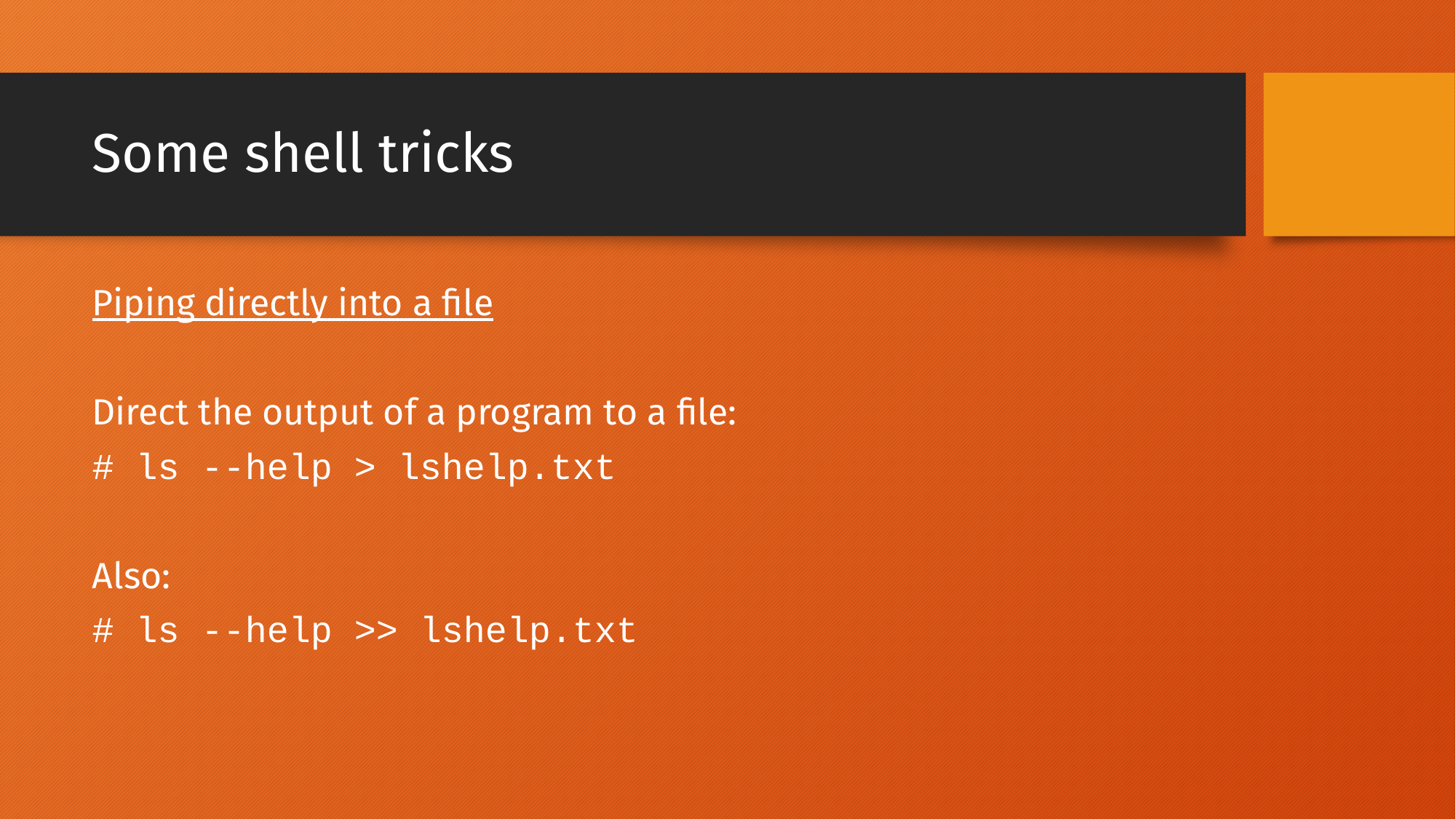

# Some shell tricks
Piping directly into a file

Direct the output of a program to a file:
# ls --help > lshelp.txt

Also:
# ls --help >> lshelp.txt